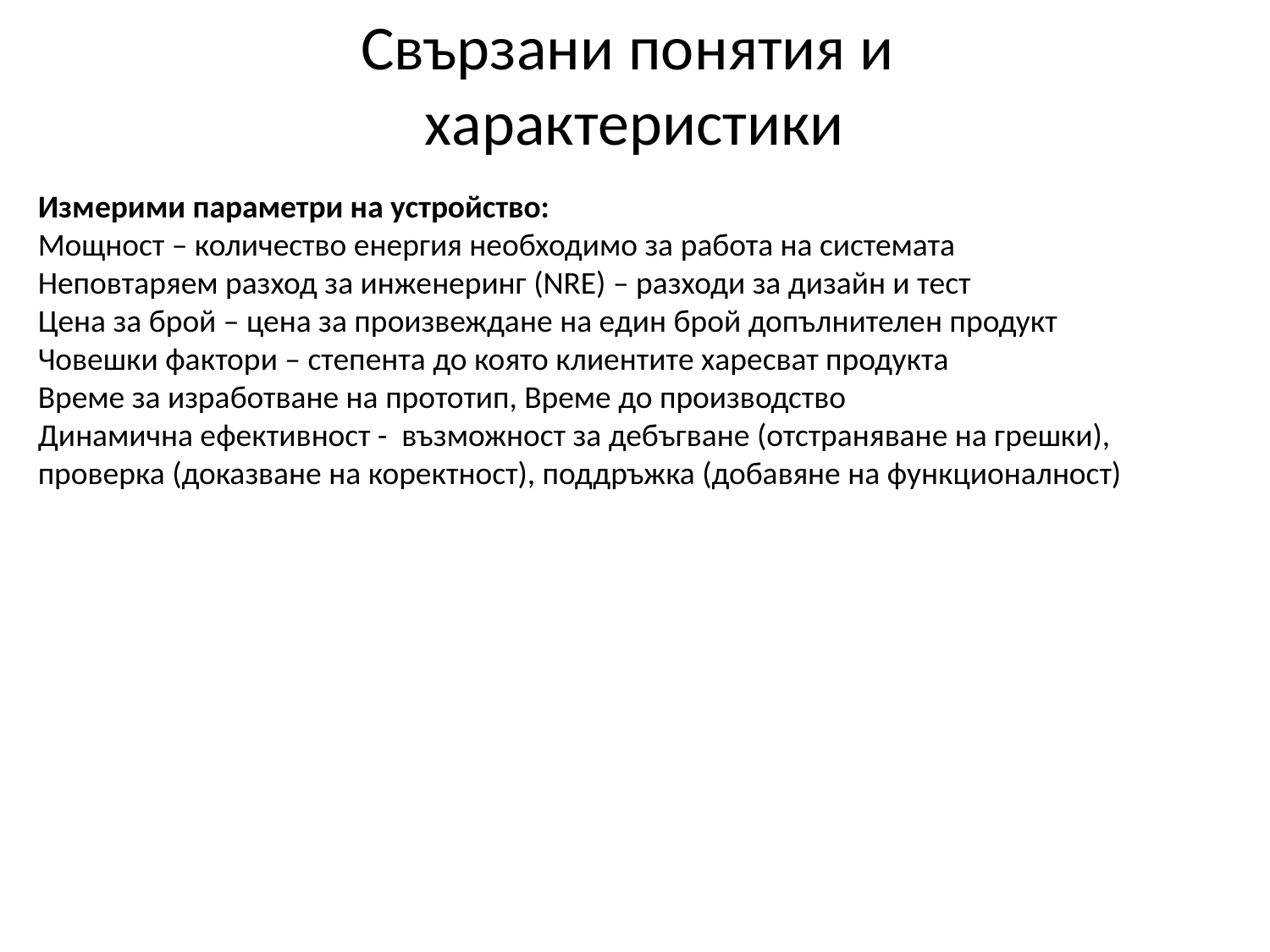

Свързани понятия и
характеристики
Измерими параметри на устройство:
Мощност – количество енергия необходимо за работа на системата
Неповтаряем разход за инженеринг (NRE) – разходи за дизайн и тест
Цена за брой – цена за произвеждане на един брой допълнителен продукт
Човешки фактори – степента до която клиентите харесват продукта
Време за изработване на прототип, Време до производство
Динамична ефективност -  възможност за дебъгване (отстраняване на грешки), проверка (доказване на коректност), поддръжка (добавяне на функционалност)